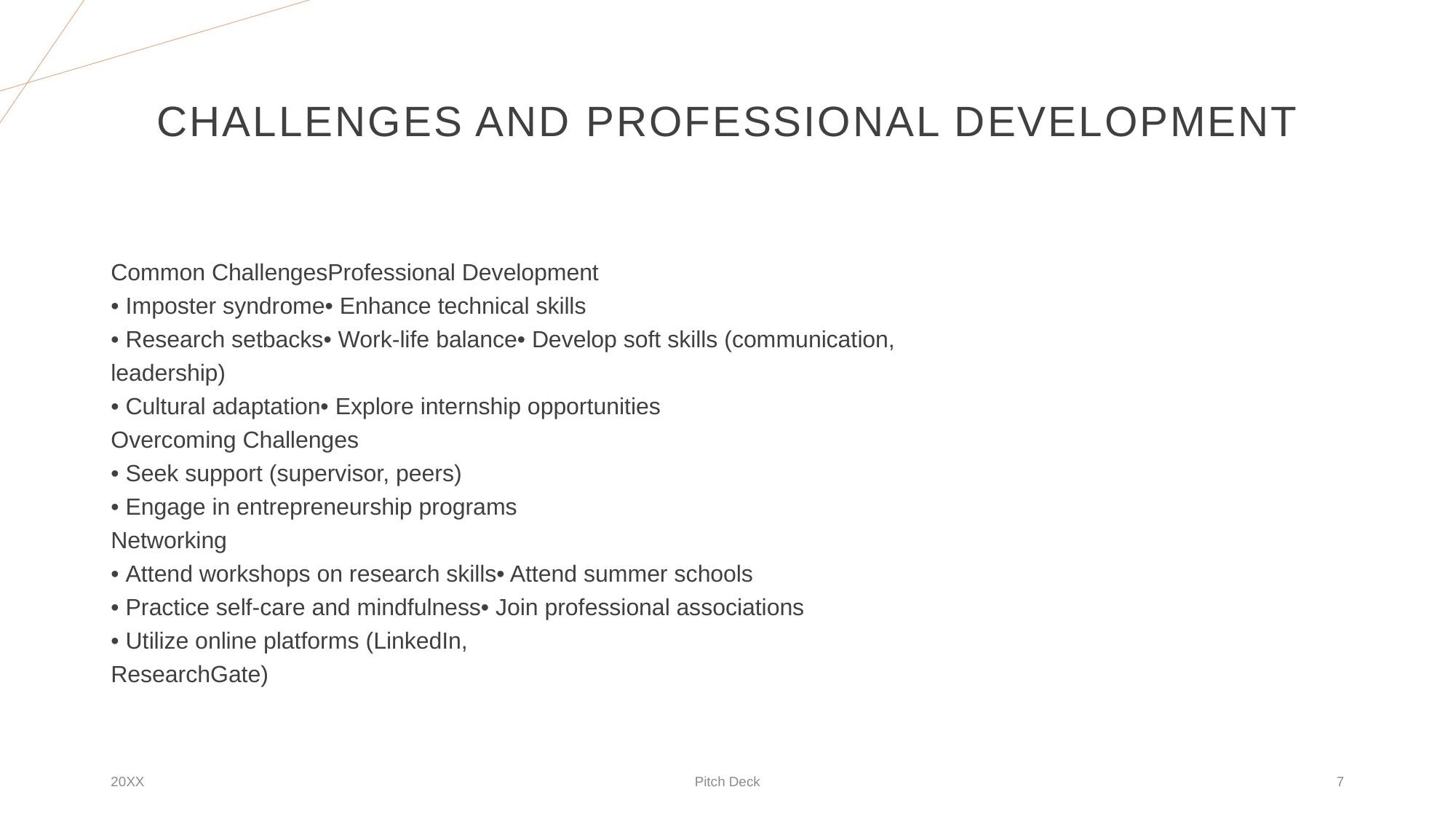

# Challenges and Professional Development
Common ChallengesProfessional Development
• Imposter syndrome• Enhance technical skills
• Research setbacks• Work-life balance• Develop soft skills (communication,
leadership)
• Cultural adaptation• Explore internship opportunities
Overcoming Challenges
• Seek support (supervisor, peers)
• Engage in entrepreneurship programs
Networking
• Attend workshops on research skills• Attend summer schools
• Practice self-care and mindfulness• Join professional associations
• Utilize online platforms (LinkedIn,
ResearchGate)
20XX
Pitch Deck
7